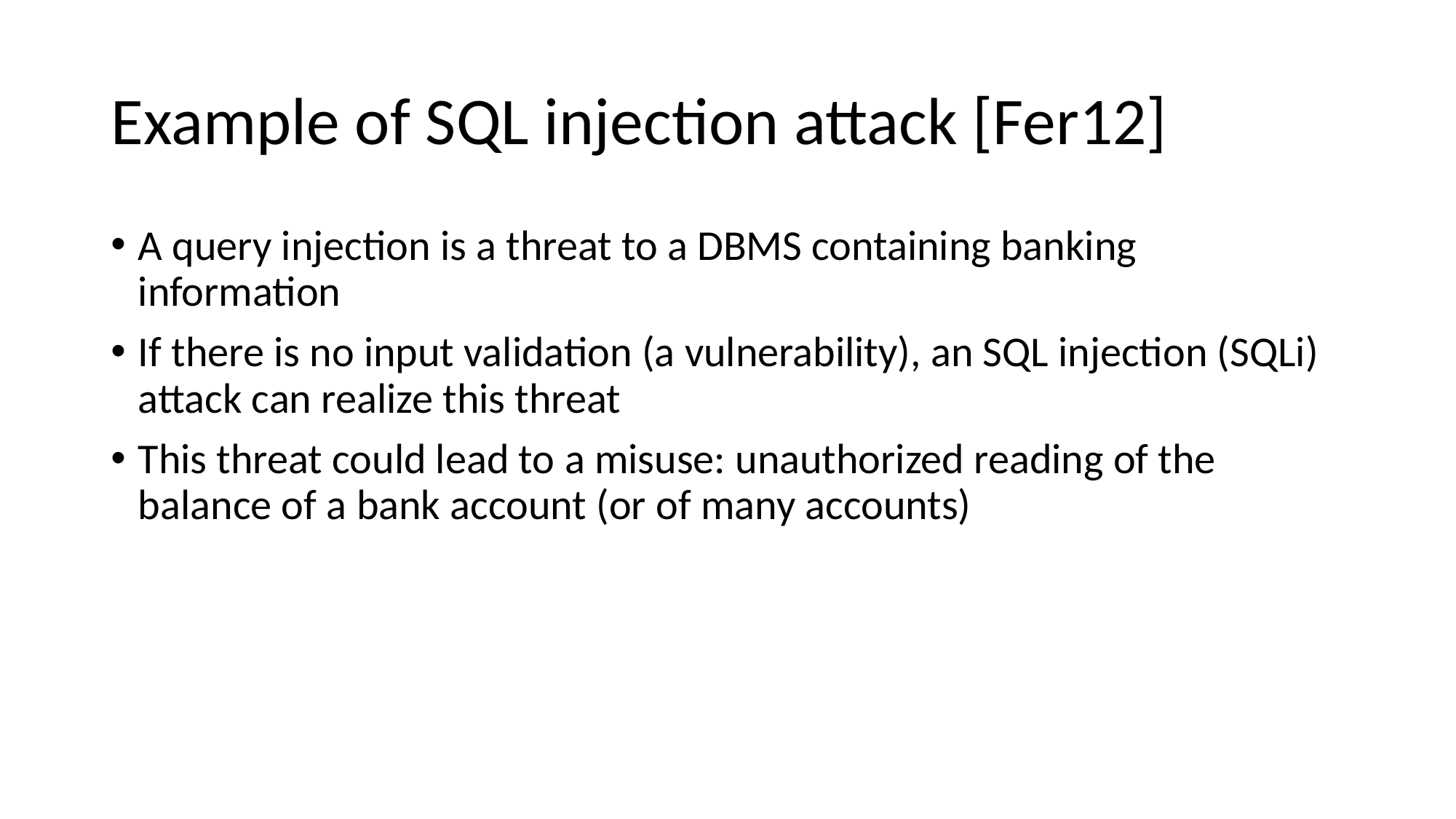

# Example of SQL injection attack [Fer12]
A query injection is a threat to a DBMS containing banking information
If there is no input validation (a vulnerability), an SQL injection (SQLi) attack can realize this threat
This threat could lead to a misuse: unauthorized reading of the balance of a bank account (or of many accounts)